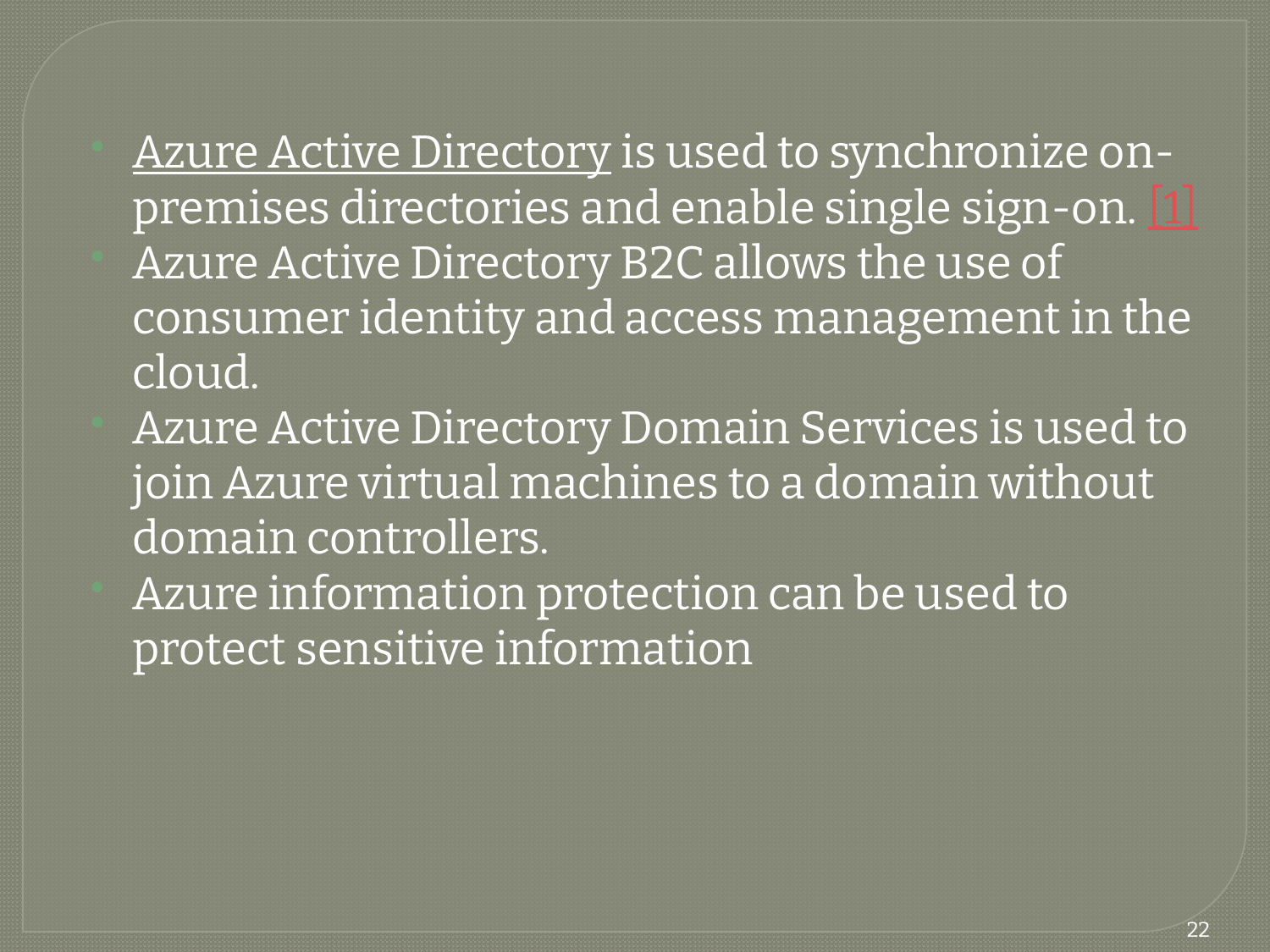

# .
Azure Active Directory is used to synchronize on-premises directories and enable single sign-on. [1]
Azure Active Directory B2C allows the use of consumer identity and access management in the cloud.
Azure Active Directory Domain Services is used to join Azure virtual machines to a domain without domain controllers.
Azure information protection can be used to protect sensitive information